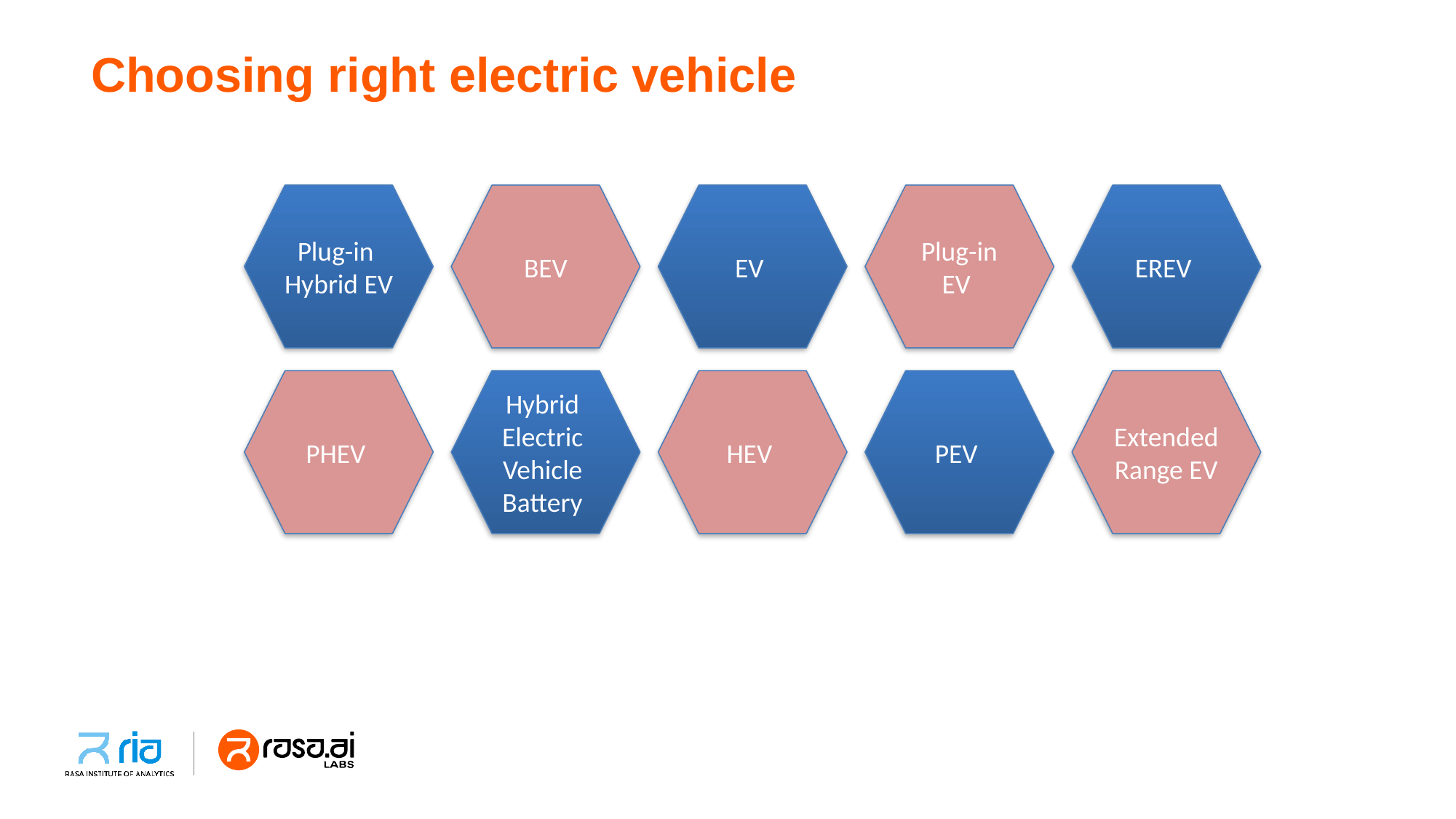

# Choosing right electric vehicle
Plug-in
Hybrid EV
BEV
EV
Plug-in
EV
EREV
PHEV
Hybrid
Electric
Vehicle
Battery
HEV
PEV
Extended
Range EV